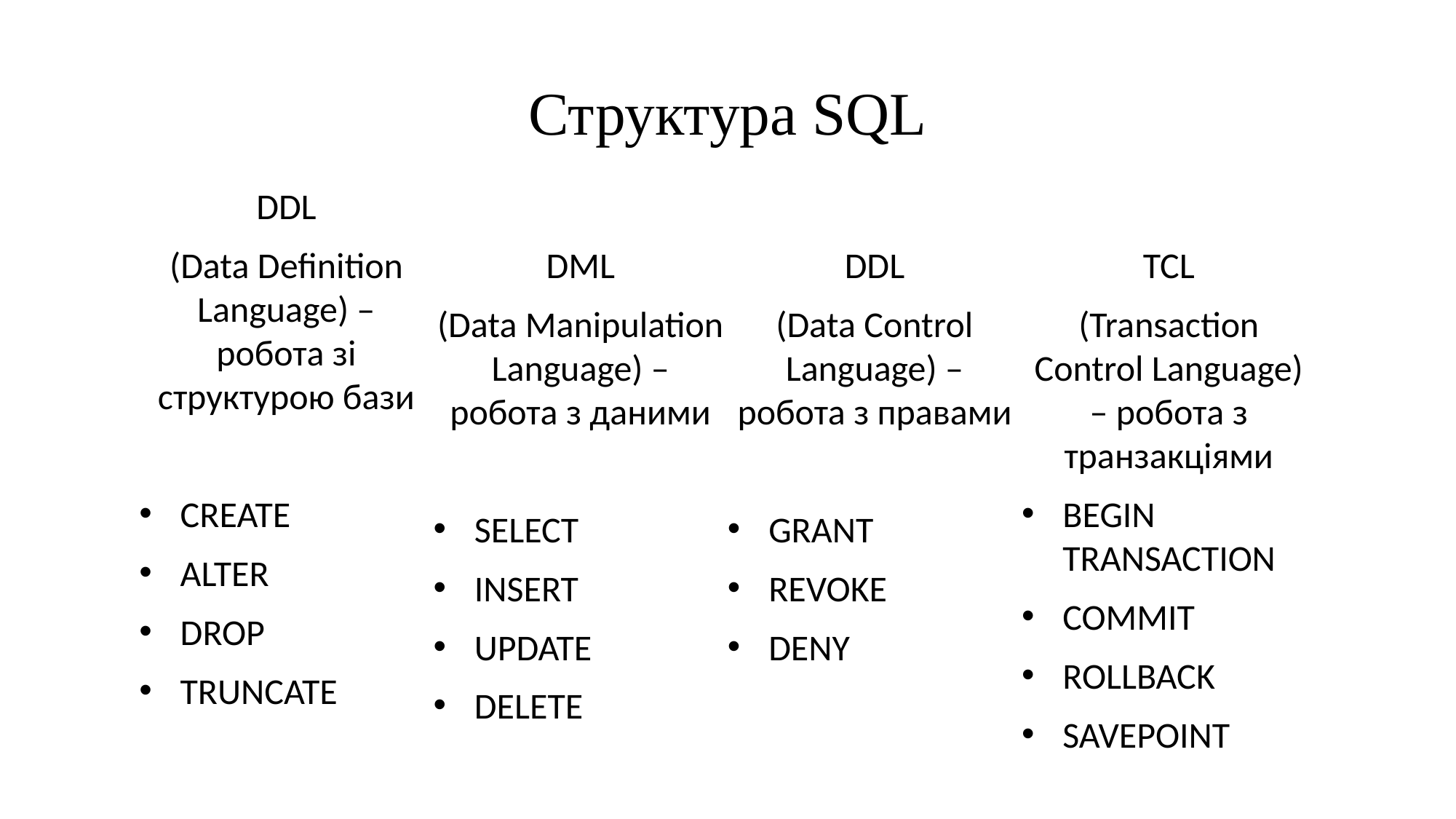

# Структура SQL
DDL
(Data Definition Language) – робота зі структурою бази

CREATE
ALTER
DROP
TRUNCATE

DML
(Data Manipulation Language) – робота з даними

SELECT
INSERT
UPDATE
DELETE

DDL
(Data Control Language) – робота з правами

GRANT
REVOKE
DENY

TCL
(Transaction Control Language) – робота з транзакціями
BEGIN TRANSACTION
COMMIT
ROLLBACK
SAVEPOINT